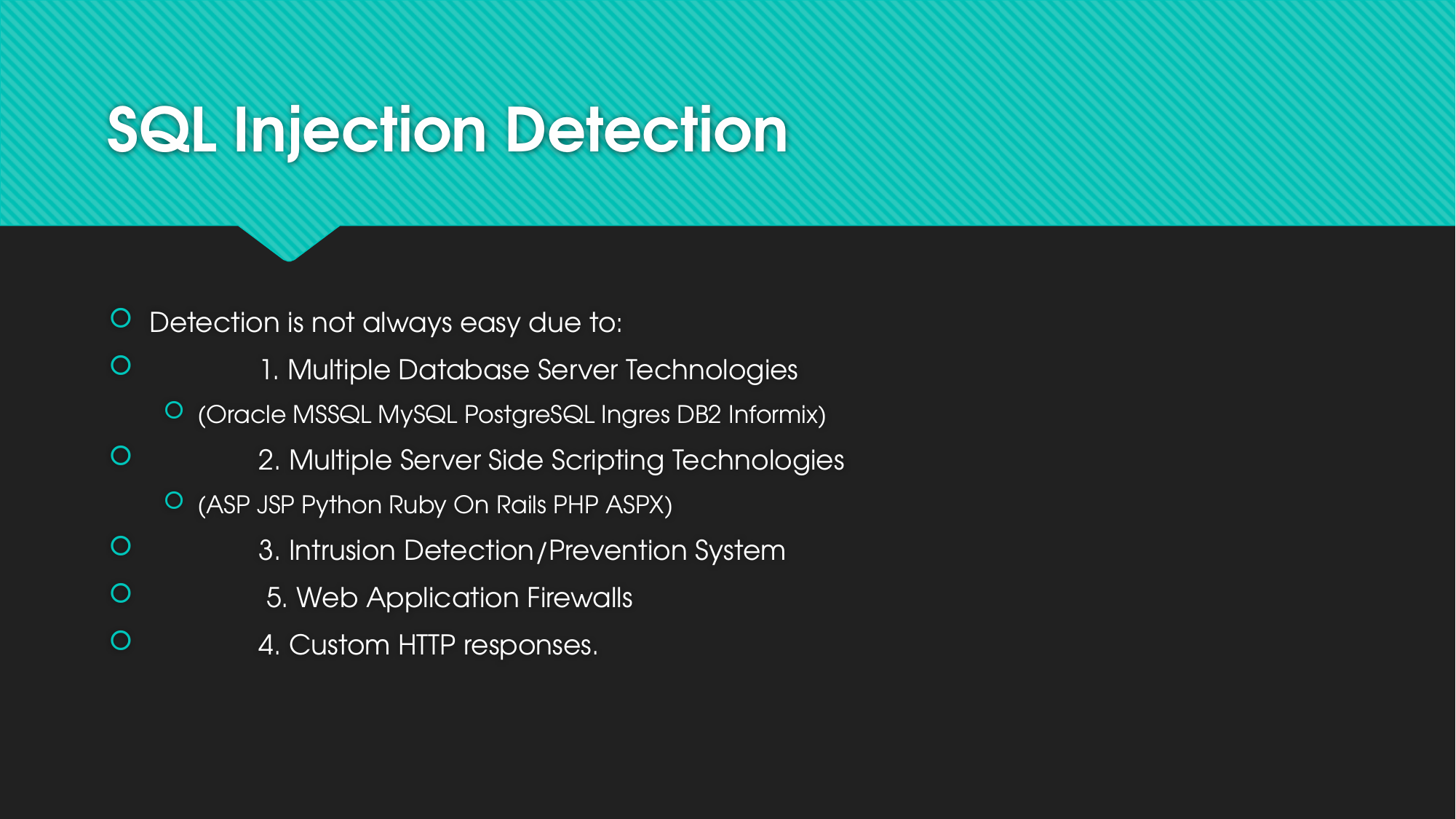

# SQL Injection Detection
Detection is not always easy due to:
	1. Multiple Database Server Technologies
(Oracle MSSQL MySQL PostgreSQL Ingres DB2 Informix)
	2. Multiple Server Side Scripting Technologies
(ASP JSP Python Ruby On Rails PHP ASPX)
	3. Intrusion Detection/Prevention System
	 5. Web Application Firewalls
	4. Custom HTTP responses.